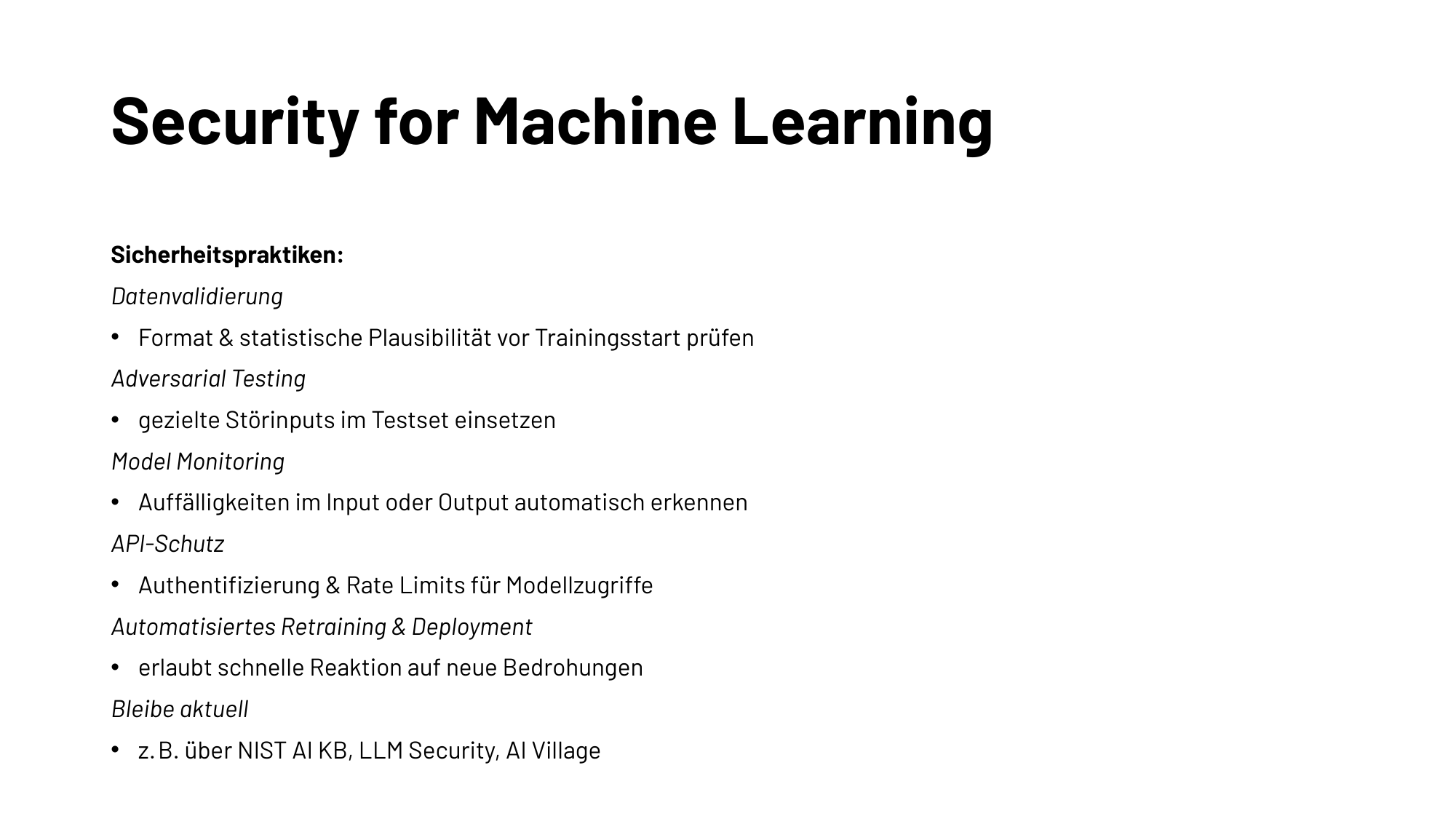

# Security for Machine Learning
Sicherheitspraktiken:
Datenvalidierung
Format & statistische Plausibilität vor Trainingsstart prüfen
Adversarial Testing
gezielte Störinputs im Testset einsetzen
Model Monitoring
Auffälligkeiten im Input oder Output automatisch erkennen
API-Schutz
Authentifizierung & Rate Limits für Modellzugriffe
Automatisiertes Retraining & Deployment
erlaubt schnelle Reaktion auf neue Bedrohungen
Bleibe aktuell
z. B. über NIST AI KB, LLM Security, AI Village